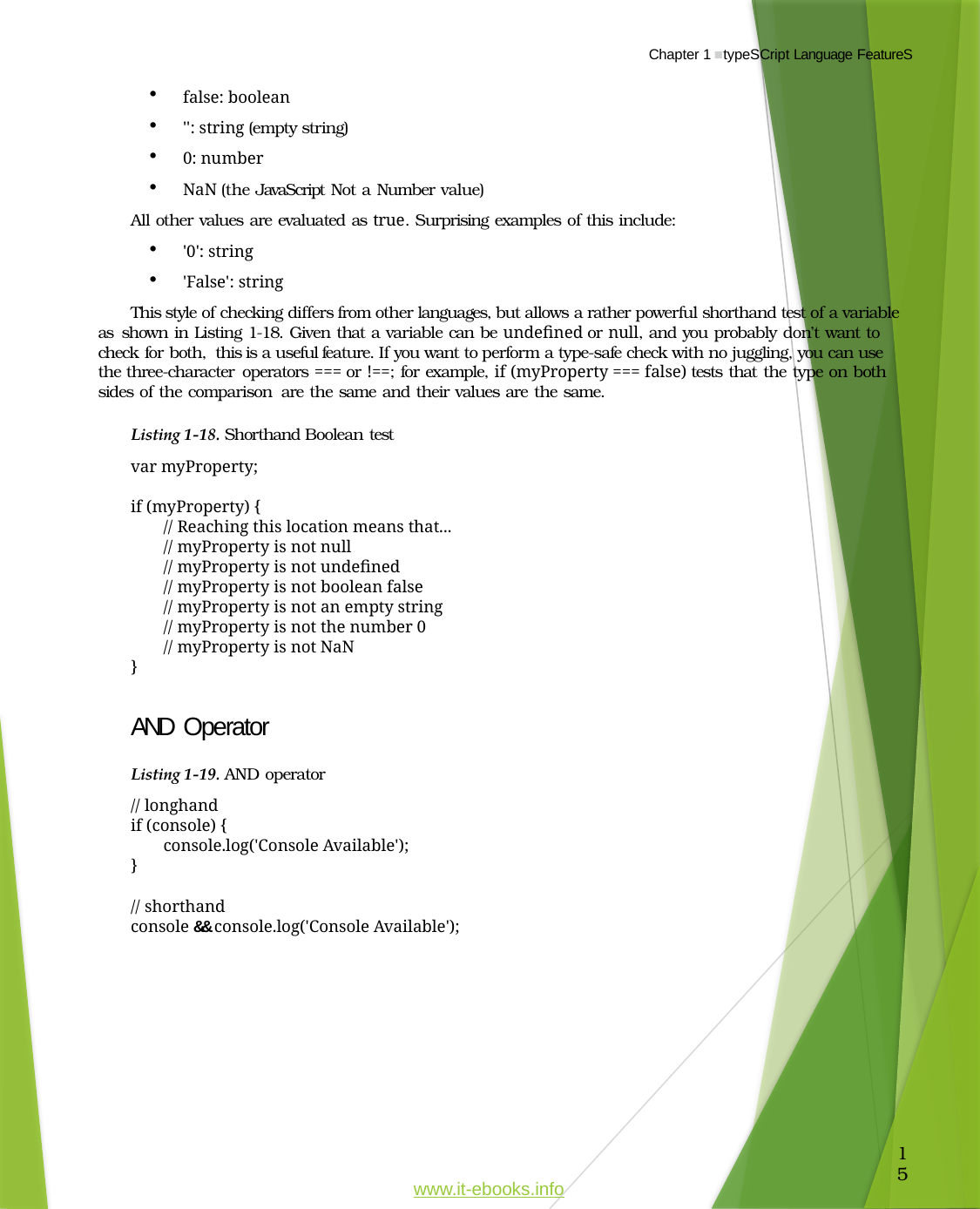

Chapter 1 ■ typeSCript Language FeatureS
false: boolean
'': string (empty string)
0: number
NaN (the JavaScript Not a Number value)
All other values are evaluated as true. Surprising examples of this include:
'0': string
'False': string
This style of checking differs from other languages, but allows a rather powerful shorthand test of a variable as  shown in Listing 1-18. Given that a variable can be undefined or null, and you probably don’t want to check for both,  this is a useful feature. If you want to perform a type-safe check with no juggling, you can use the three-character  operators === or !==; for example, if (myProperty === false) tests that the type on both sides of the comparison  are the same and their values are the same.

Listing 1-18. Shorthand Boolean test
var myProperty;

if (myProperty) {
// Reaching this location means that...
// myProperty is not null
// myProperty is not undefined
// myProperty is not boolean false
// myProperty is not an empty string
// myProperty is not the number 0
// myProperty is not NaN
}

AND Operator

Listing 1-19. AND operator
// longhand
if (console) {
console.log('Console Available');
}

// shorthand
console && console.log('Console Available');
15
www.it-ebooks.info